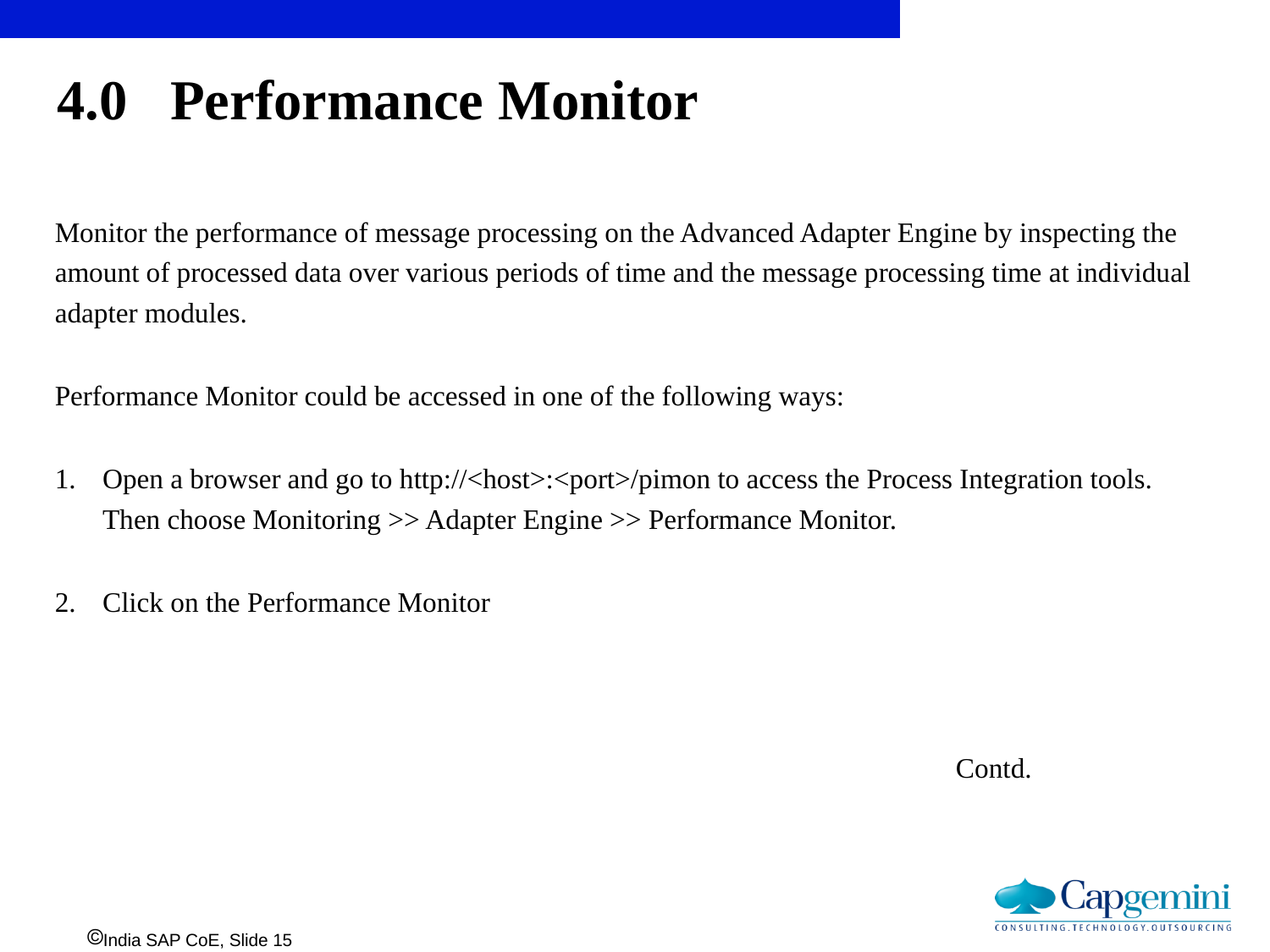

# 4.0   Performance Monitor
Monitor the performance of message processing on the Advanced Adapter Engine by inspecting the amount of processed data over various periods of time and the message processing time at individual adapter modules.
Performance Monitor could be accessed in one of the following ways:
Open a browser and go to http://<host>:<port>/pimon to access the Process Integration tools. Then choose Monitoring >> Adapter Engine >> Performance Monitor.
Click on the Performance Monitor

                                                                                                                                 Contd.